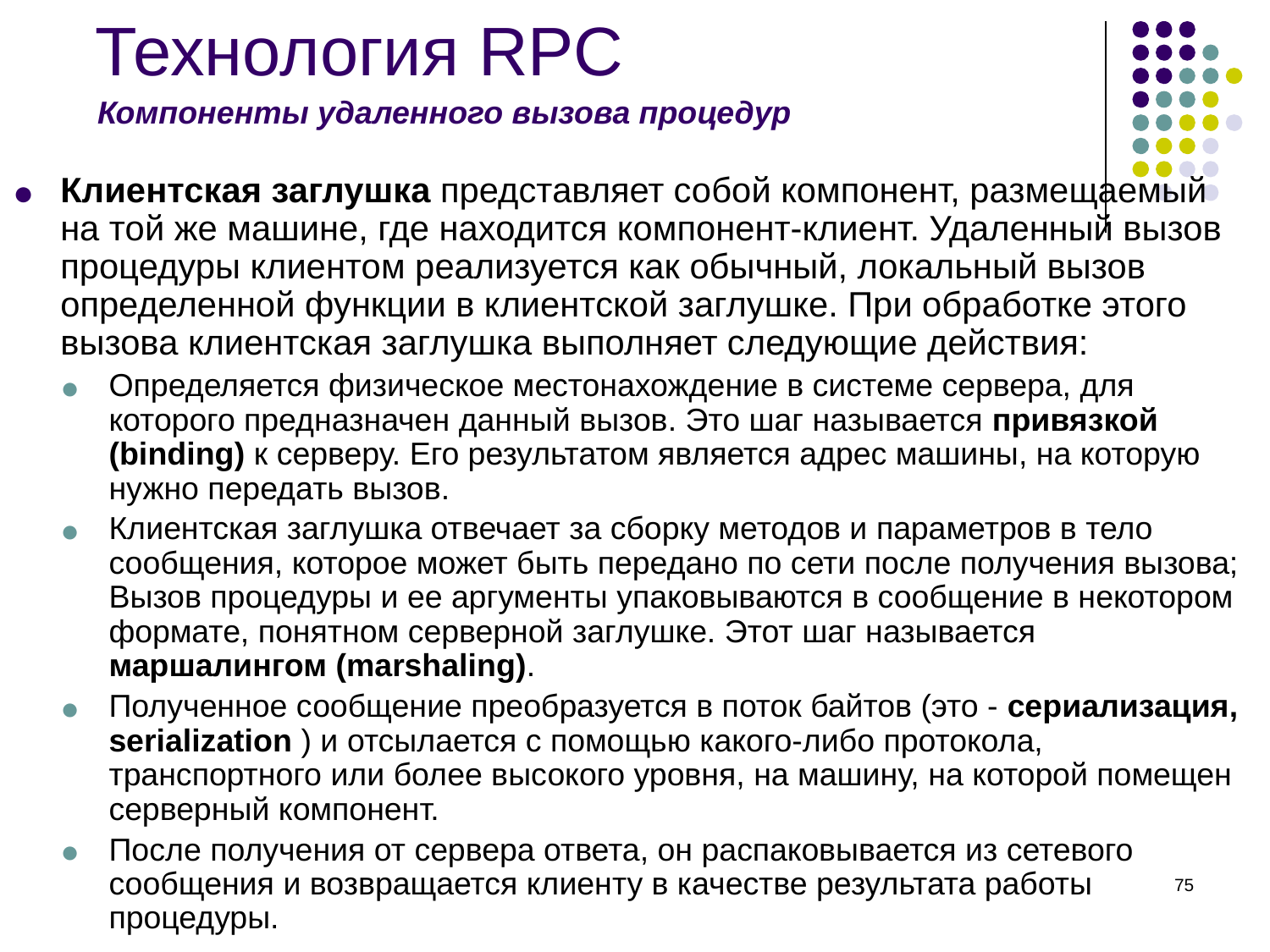

# Технология RPC
Компоненты удаленного вызова процедур
Клиентская заглушка представляет собой компонент, размещаемый  на той же машине, где находится компонент-клиент. Удаленный вызов процедуры клиентом реализуется как обычный, локальный вызов определенной функции в клиентской заглушке. При обработке этого вызова клиентская заглушка выполняет следующие действия:
Определяется физическое местонахождение в системе сервера, для которого предназначен данный вызов. Это шаг называется привязкой (binding) к серверу. Его результатом является адрес машины, на которую нужно передать вызов.
Клиентская заглушка отвечает за сборку методов и параметров в тело сообщения, которое может быть передано по сети после получения вызова; Вызов процедуры и ее аргументы упаковываются в сообщение в некотором формате, понятном серверной заглушке. Этот шаг называется маршалингом (marshaling).
Полученное сообщение преобразуется в поток байтов (это - сериализация, serialization ) и отсылается с помощью какого-либо протокола, транспортного или более высокого уровня, на машину, на которой помещен серверный компонент.
После получения от сервера ответа, он распаковывается из сетевого сообщения и возвращается клиенту в качестве результата работы процедуры.
75